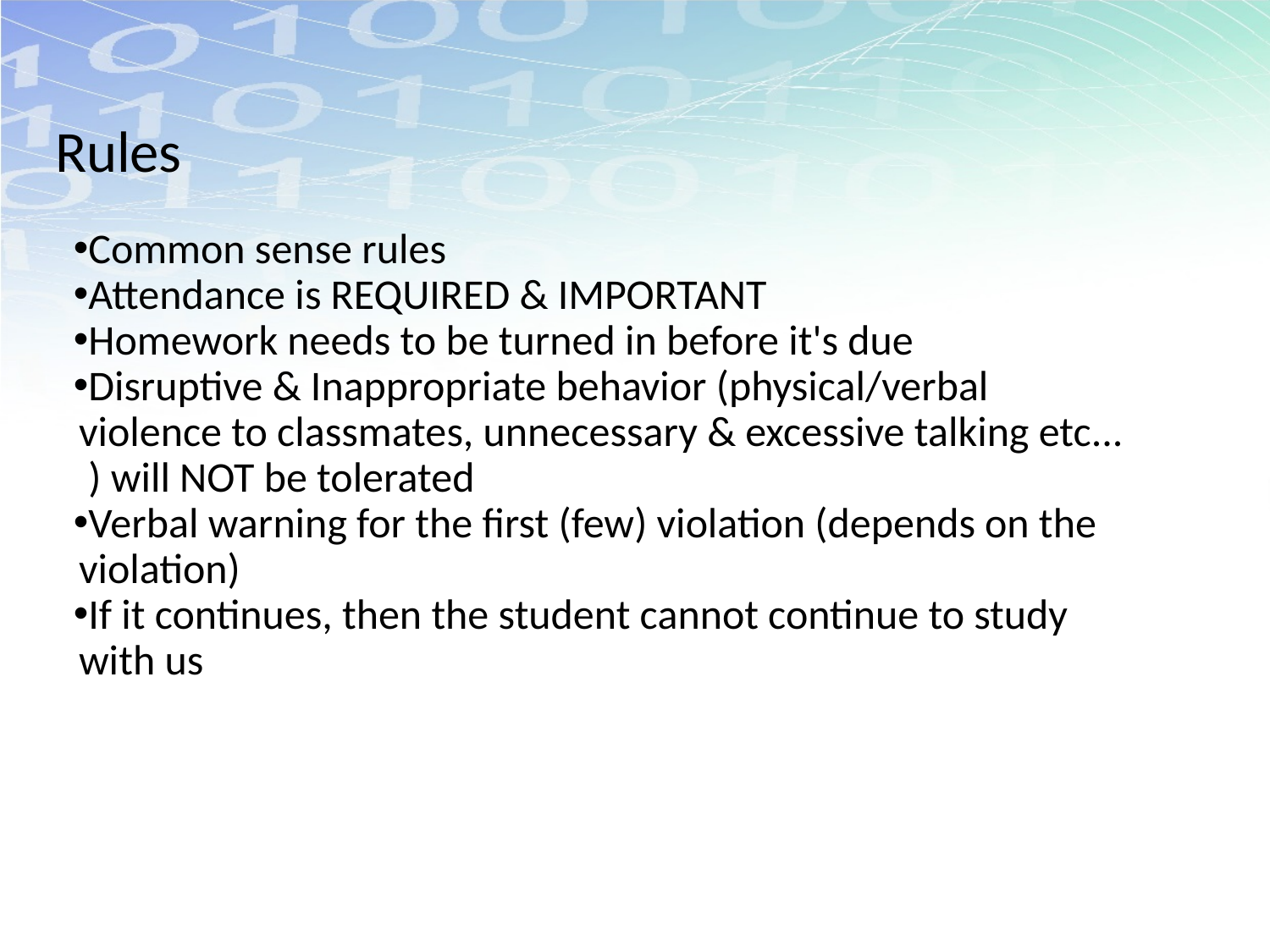

# Rules
Common sense rules
Attendance is REQUIRED & IMPORTANT
Homework needs to be turned in before it's due
Disruptive & Inappropriate behavior (physical/verbal violence to classmates, unnecessary & excessive talking etc...  ) will NOT be tolerated
Verbal warning for the first (few) violation (depends on the violation)
If it continues, then the student cannot continue to study with us